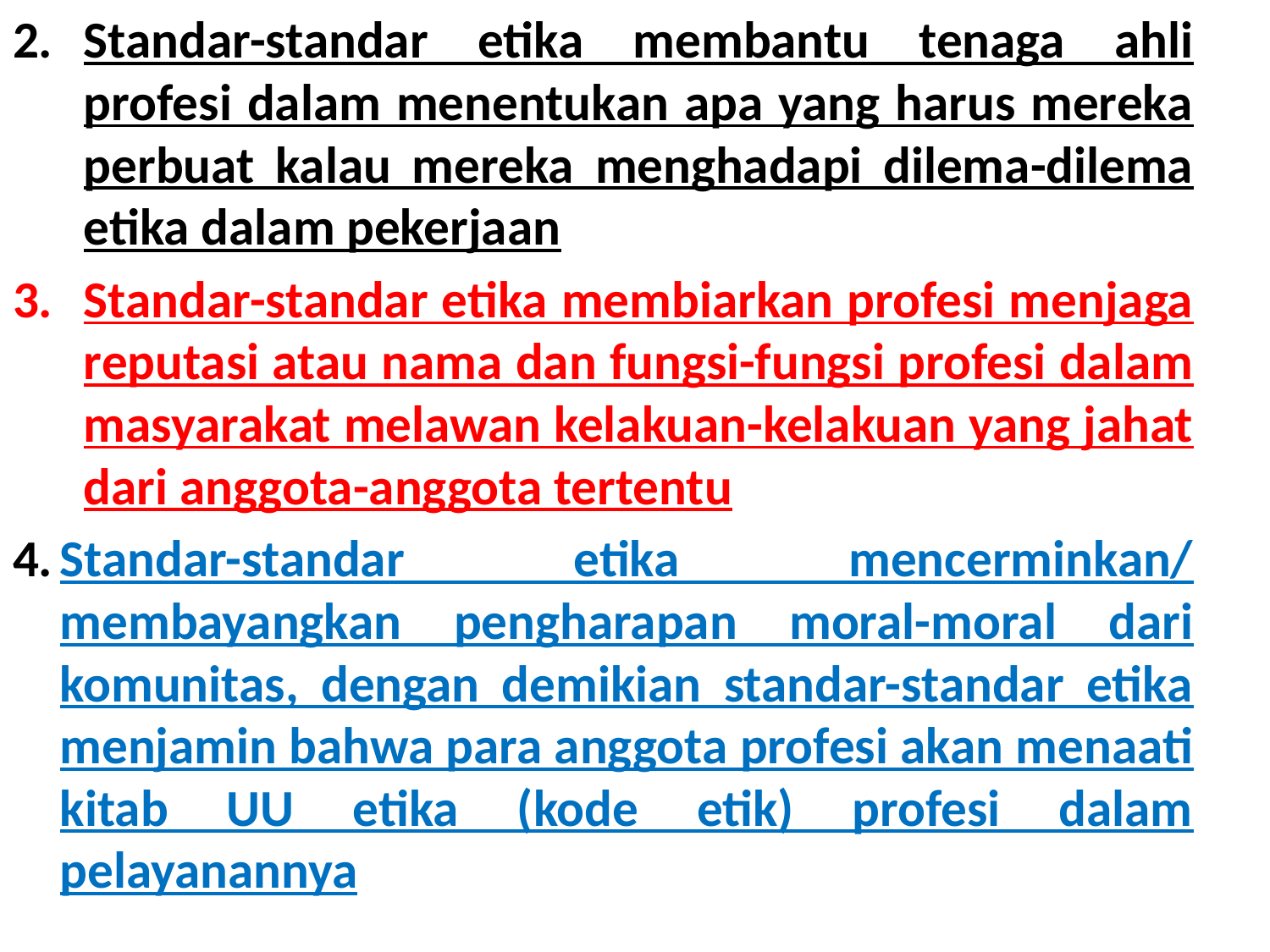

Standar-standar etika membantu tenaga ahli profesi dalam menentukan apa yang harus mereka perbuat kalau mereka menghadapi dilema-dilema etika dalam pekerjaan
Standar-standar etika membiarkan profesi menjaga reputasi atau nama dan fungsi-fungsi profesi dalam masyarakat melawan kelakuan-kelakuan yang jahat dari anggota-anggota tertentu
4.	Standar-standar etika mencerminkan/ membayangkan pengharapan moral-moral dari komunitas, dengan demikian standar-standar etika menjamin bahwa para anggota profesi akan menaati kitab UU etika (kode etik) profesi dalam pelayanannya